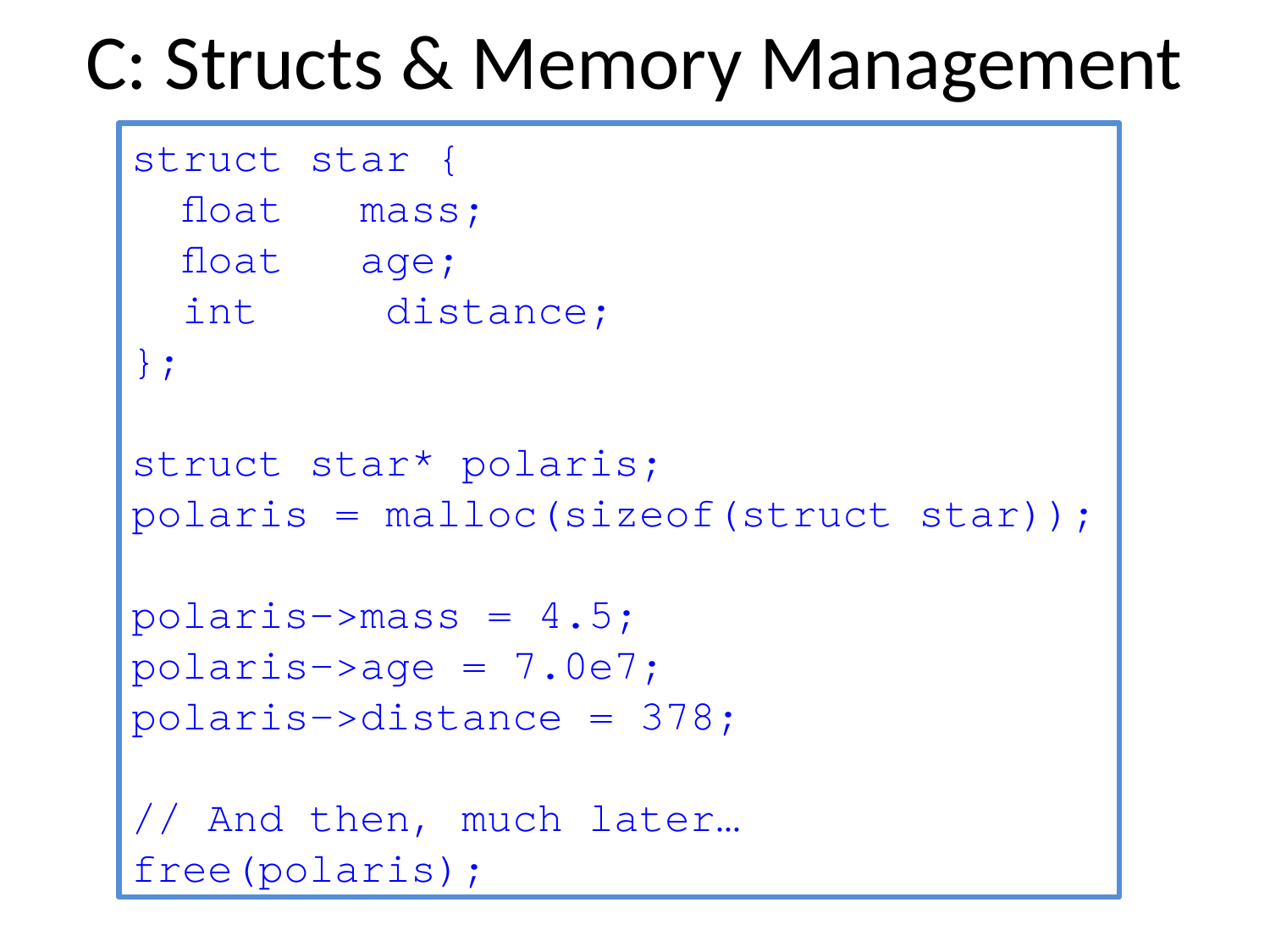

# C: Structs & Memory Management
struct star {
  float   mass;
  float   age;
  int     distance;
};

struct star* polaris;
polaris = malloc(sizeof(struct star));

polaris->mass = 4.5;
polaris->age = 7.0e7;
polaris->distance = 378;

// And then, much later…
free(polaris);